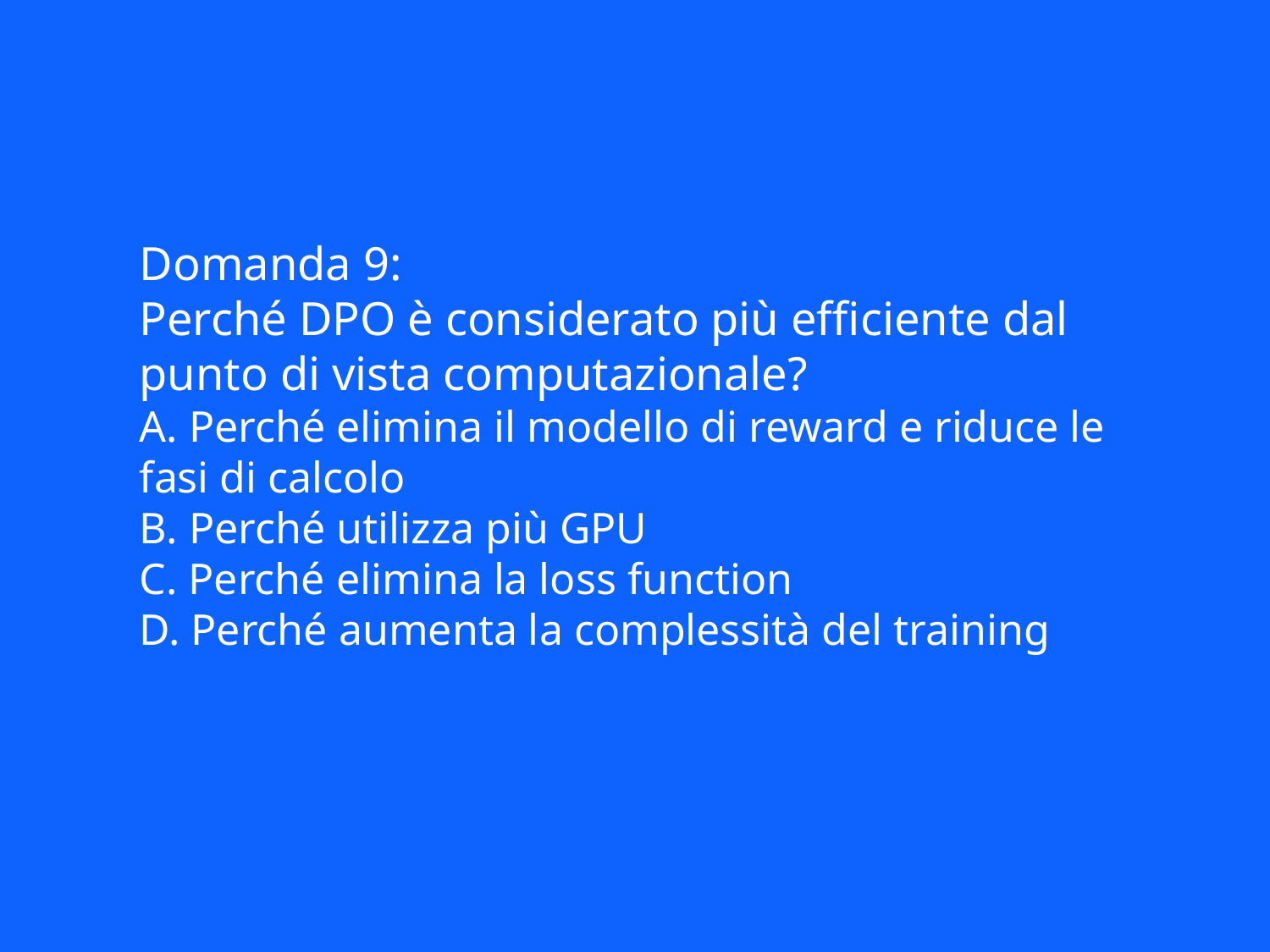

Domanda 9:
Perché DPO è considerato più efficiente dal punto di vista computazionale?
A. Perché elimina il modello di reward e riduce le fasi di calcolo
B. Perché utilizza più GPU
C. Perché elimina la loss function
D. Perché aumenta la complessità del training